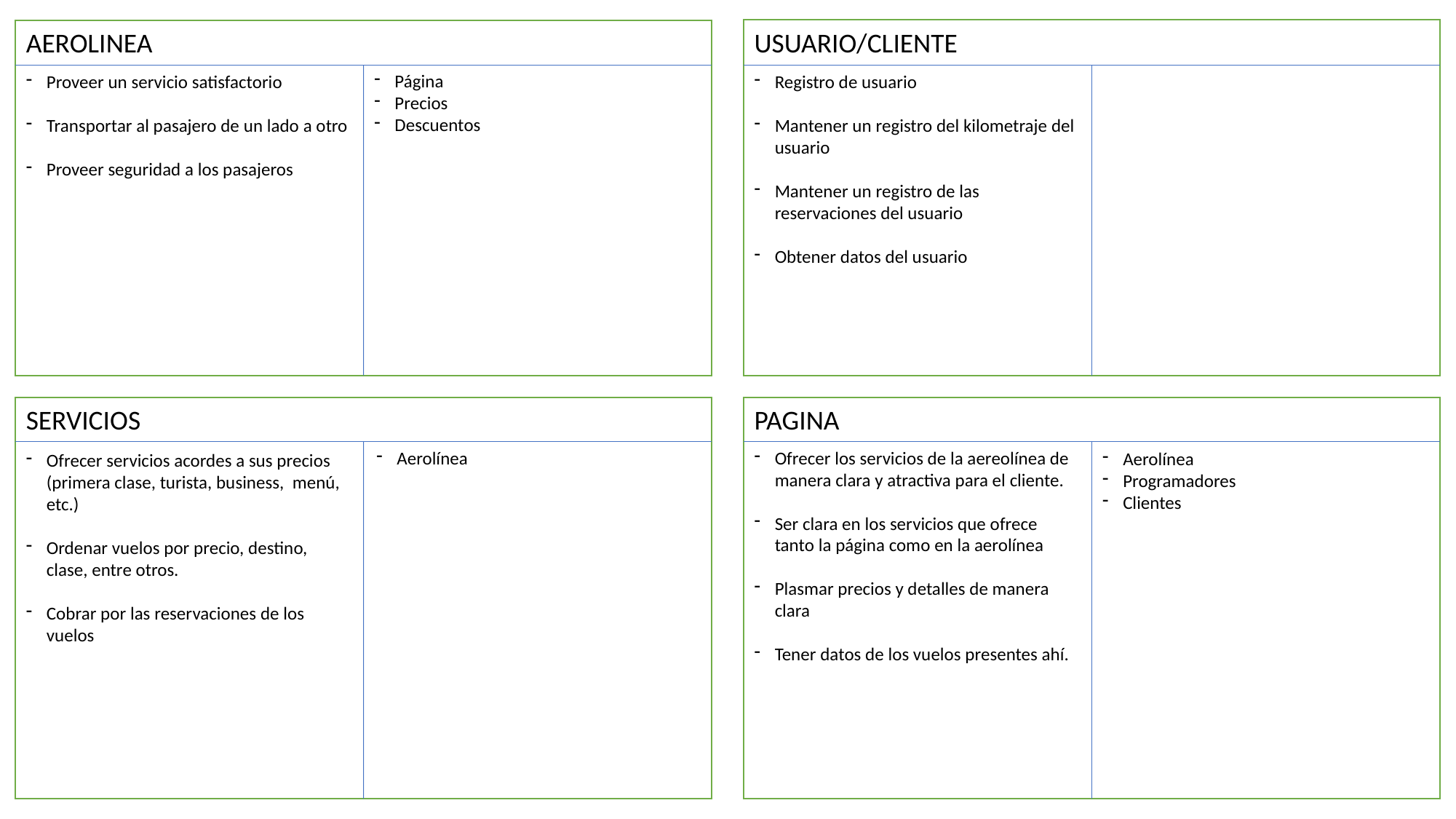

AEROLINEA

USUARIO/CLIENTE
Página
Precios
Descuentos
Proveer un servicio satisfactorio

Transportar al pasajero de un lado a otro

Proveer seguridad a los pasajeros

Registro de usuario

Mantener un registro del kilometraje del usuario

Mantener un registro de las reservaciones del usuario

Obtener datos del usuario

PAGINA
SERVICIOS

Ofrecer los servicios de la aereolínea de manera clara y atractiva para el cliente.

Ser clara en los servicios que ofrece tanto la página como en la aerolínea

Plasmar precios y detalles de manera clara

Tener datos de los vuelos presentes ahí.

Aerolínea

Aerolínea
Programadores
Clientes

Ofrecer servicios acordes a sus precios (primera clase, turista, business,  menú, etc.)

Ordenar vuelos por precio, destino, clase, entre otros.

Cobrar por las reservaciones de los vuelos